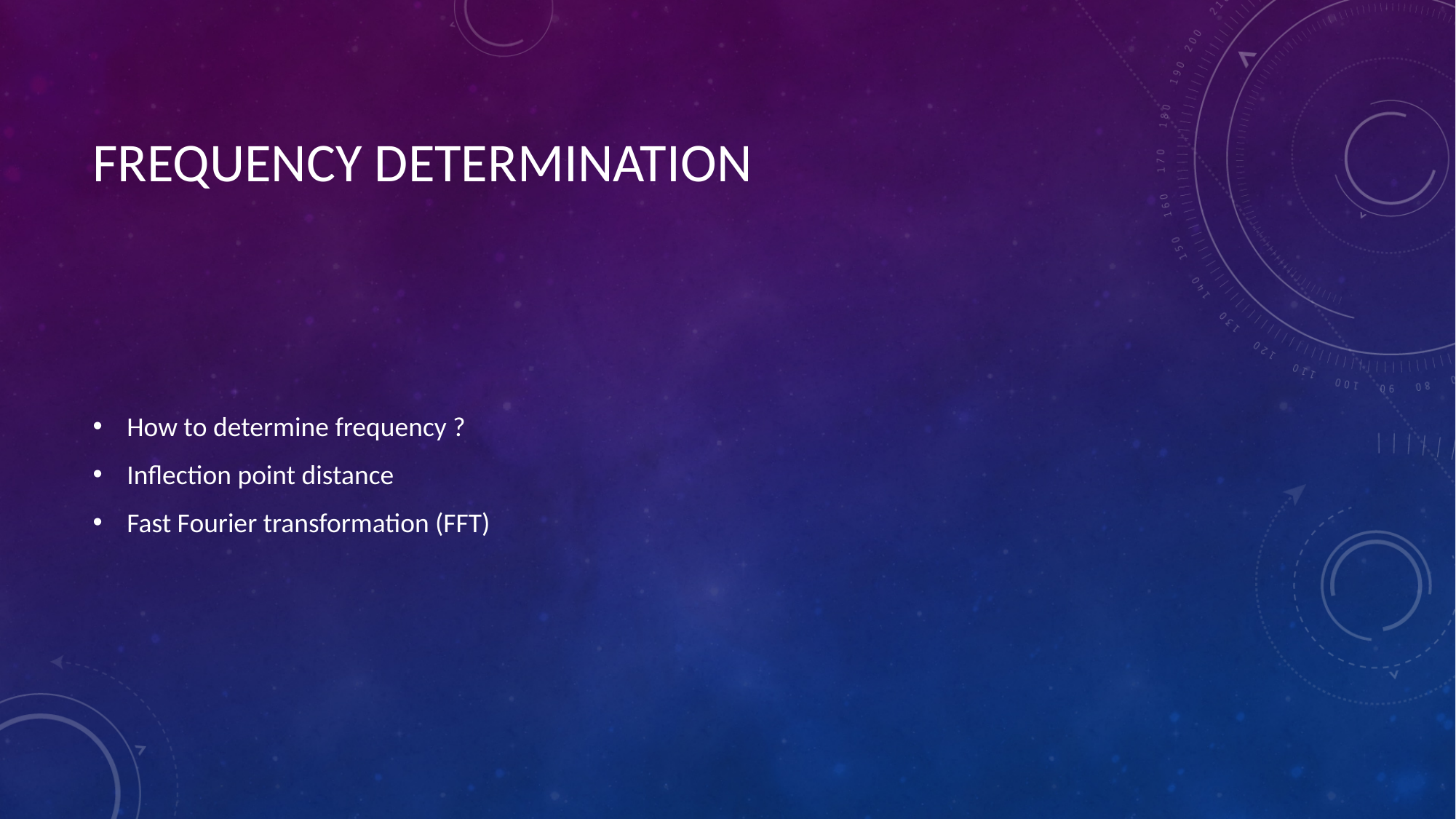

# Frequency determination
How to determine frequency ?
Inflection point distance
Fast Fourier transformation (FFT)